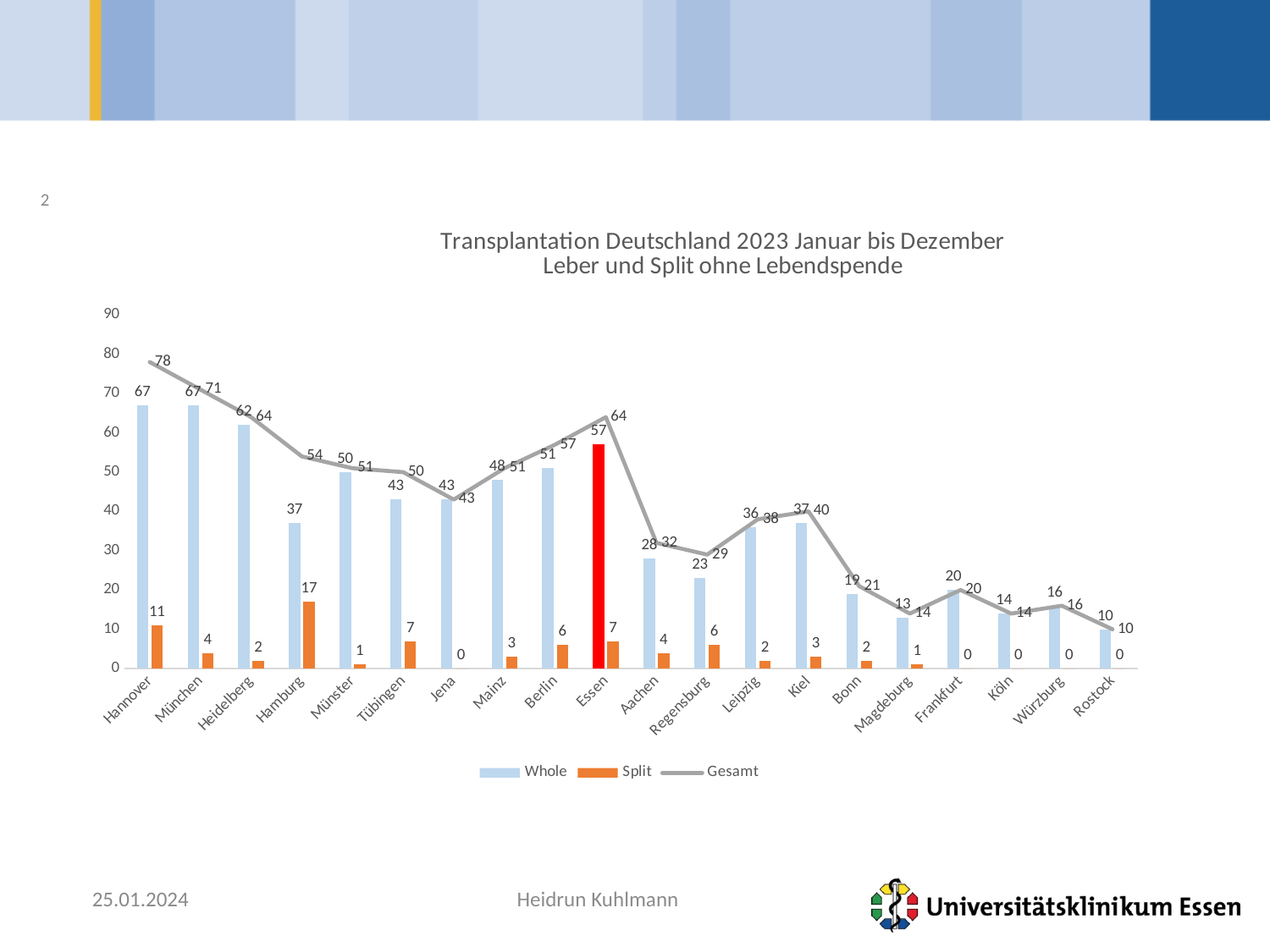

2

### Chart: Transplantation Deutschland 2023 Januar bis Dezember
Leber und Split ohne Lebendspende

| Category | Whole | Split | Gesamt |
|---|---|---|---|
| Hannover | 67.0 | 11.0 | 78.0 |
| München | 67.0 | 4.0 | 71.0 |
| Heidelberg | 62.0 | 2.0 | 64.0 |
| Hamburg | 37.0 | 17.0 | 54.0 |
| Münster | 50.0 | 1.0 | 51.0 |
| Tübingen | 43.0 | 7.0 | 50.0 |
| Jena | 43.0 | 0.0 | 43.0 |
| Mainz | 48.0 | 3.0 | 51.0 |
| Berlin | 51.0 | 6.0 | 57.0 |
| Essen | 57.0 | 7.0 | 64.0 |
| Aachen | 28.0 | 4.0 | 32.0 |
| Regensburg | 23.0 | 6.0 | 29.0 |
| Leipzig | 36.0 | 2.0 | 38.0 |
| Kiel | 37.0 | 3.0 | 40.0 |
| Bonn | 19.0 | 2.0 | 21.0 |
| Magdeburg | 13.0 | 1.0 | 14.0 |
| Frankfurt | 20.0 | 0.0 | 20.0 |
| Köln | 14.0 | 0.0 | 14.0 |
| Würzburg | 16.0 | 0.0 | 16.0 |
| Rostock | 10.0 | 0.0 | 10.0 |
25.01.2024
Heidrun Kuhlmann